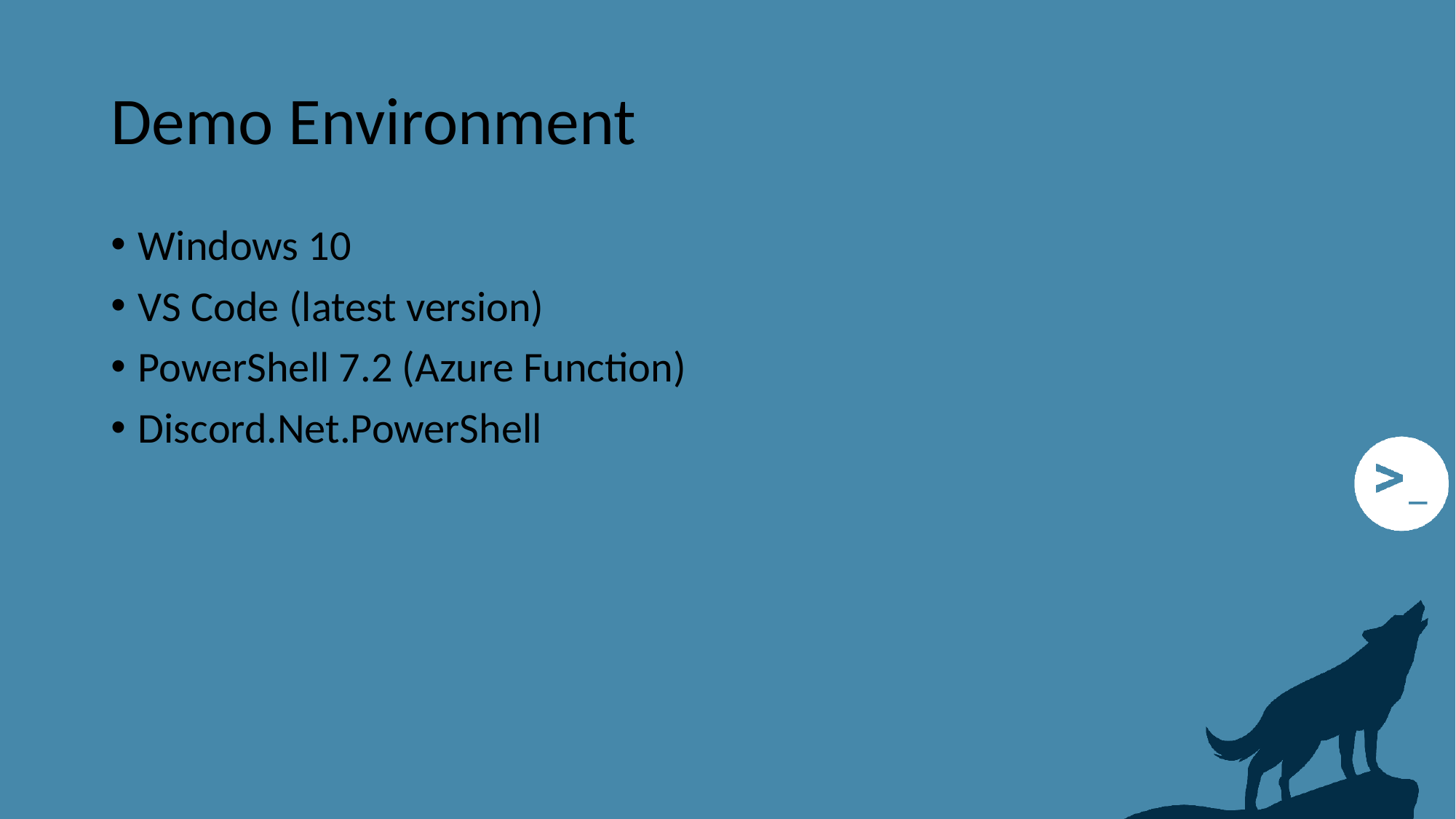

# Demo Environment
Windows 10
VS Code (latest version)
PowerShell 7.2 (Azure Function)
Discord.Net.PowerShell